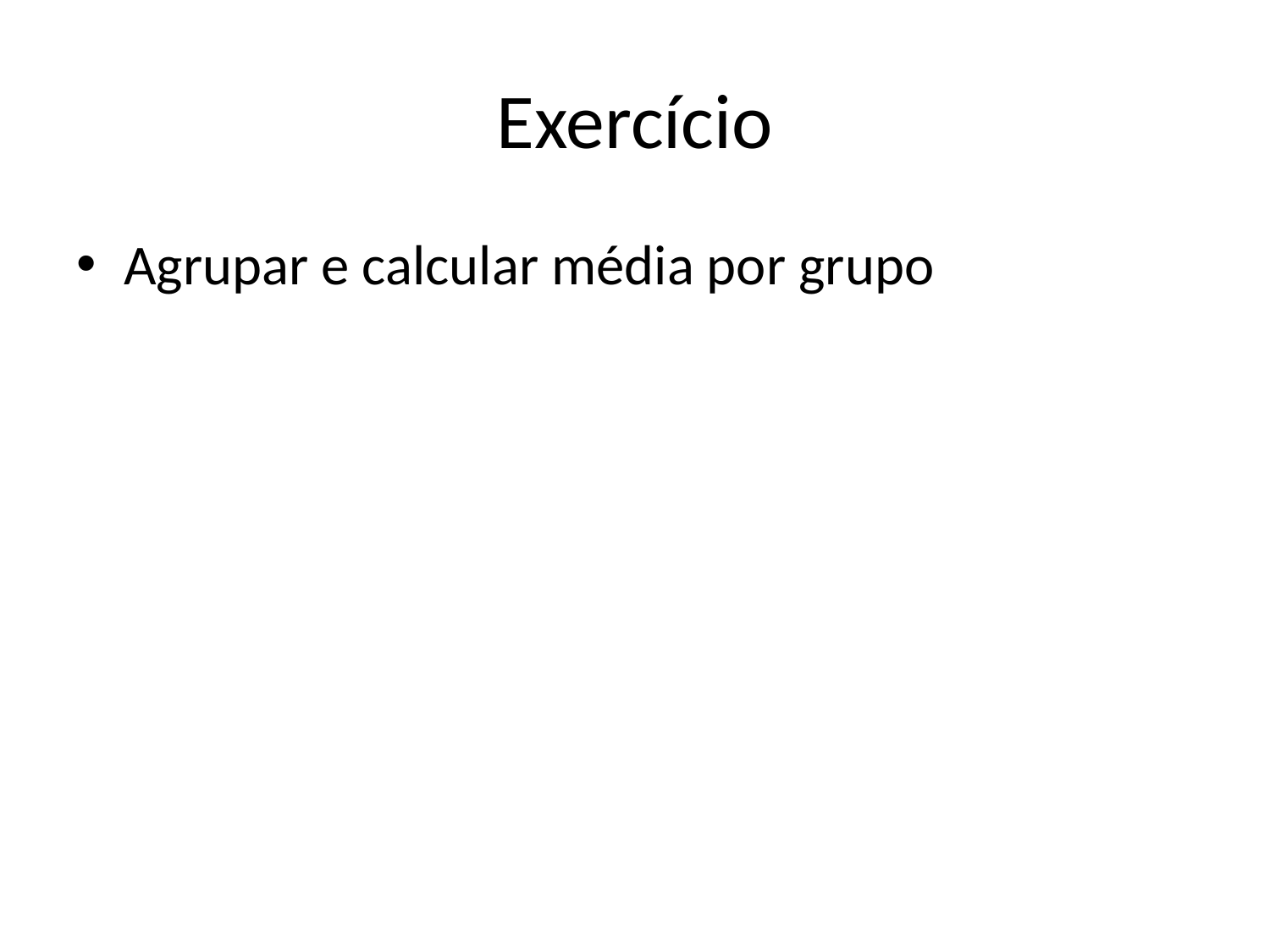

# Exercício
Agrupar e calcular média por grupo